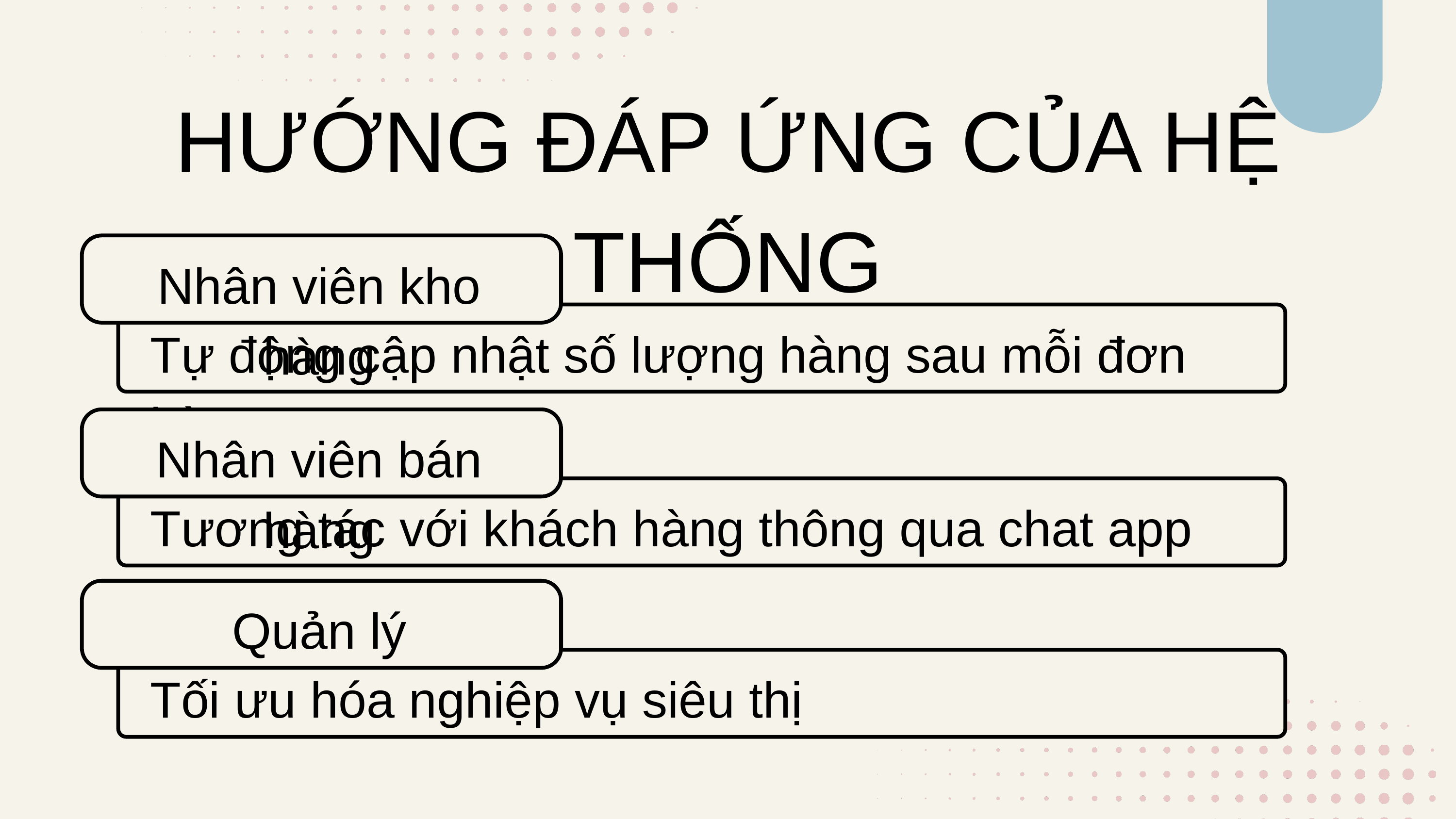

HƯỚNG ĐÁP ỨNG CỦA HỆ THỐNG

Nhân viên kho hàng

Tự động cập nhật số lượng hàng sau mỗi đơn hàng

Nhân viên bán hàng

Tương tác với khách hàng thông qua chat app

Quản lý

Tối ưu hóa nghiệp vụ siêu thị